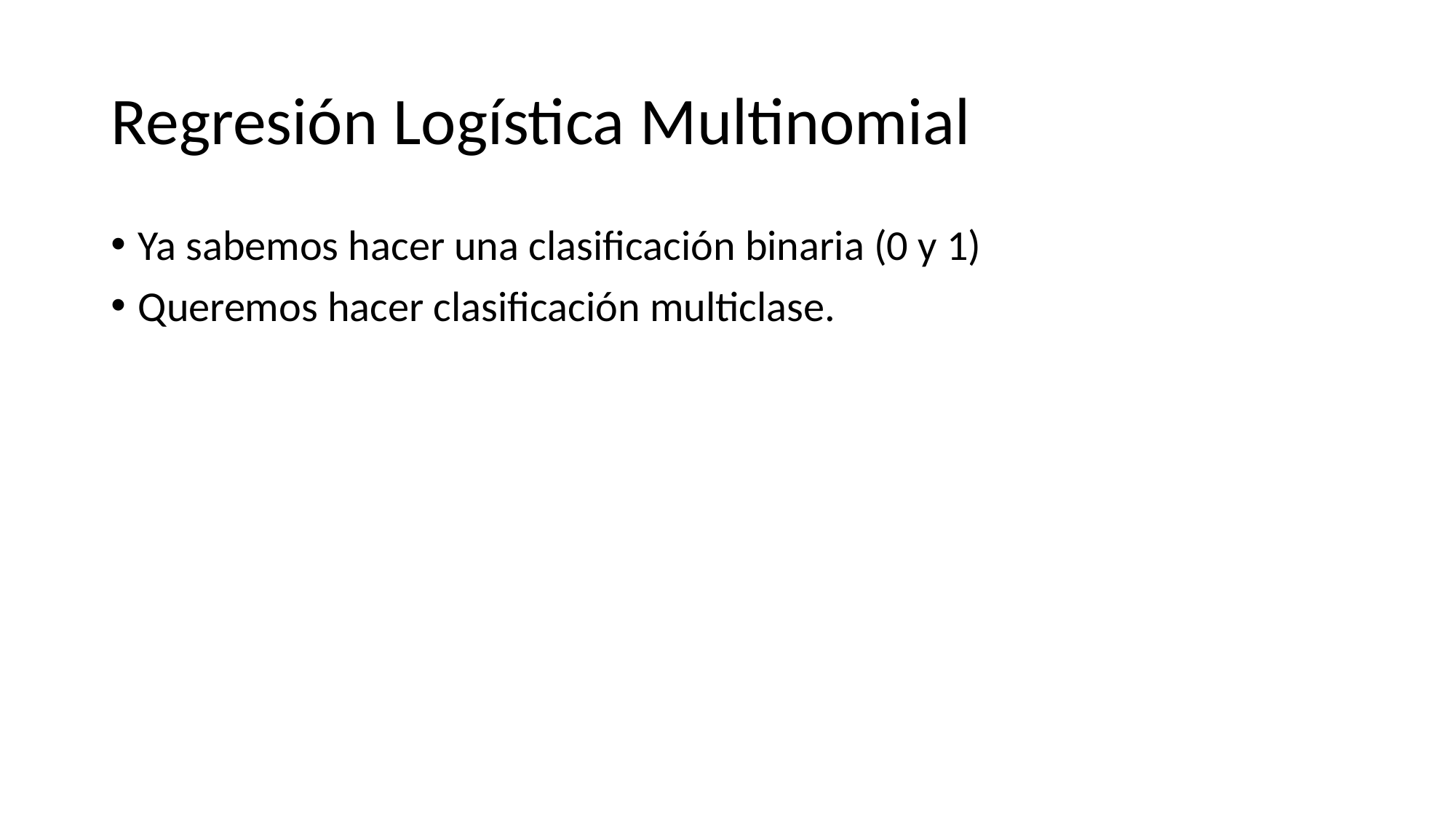

# Regresión Logística Multinomial
Ya sabemos hacer una clasificación binaria (0 y 1)
Queremos hacer clasificación multiclase.